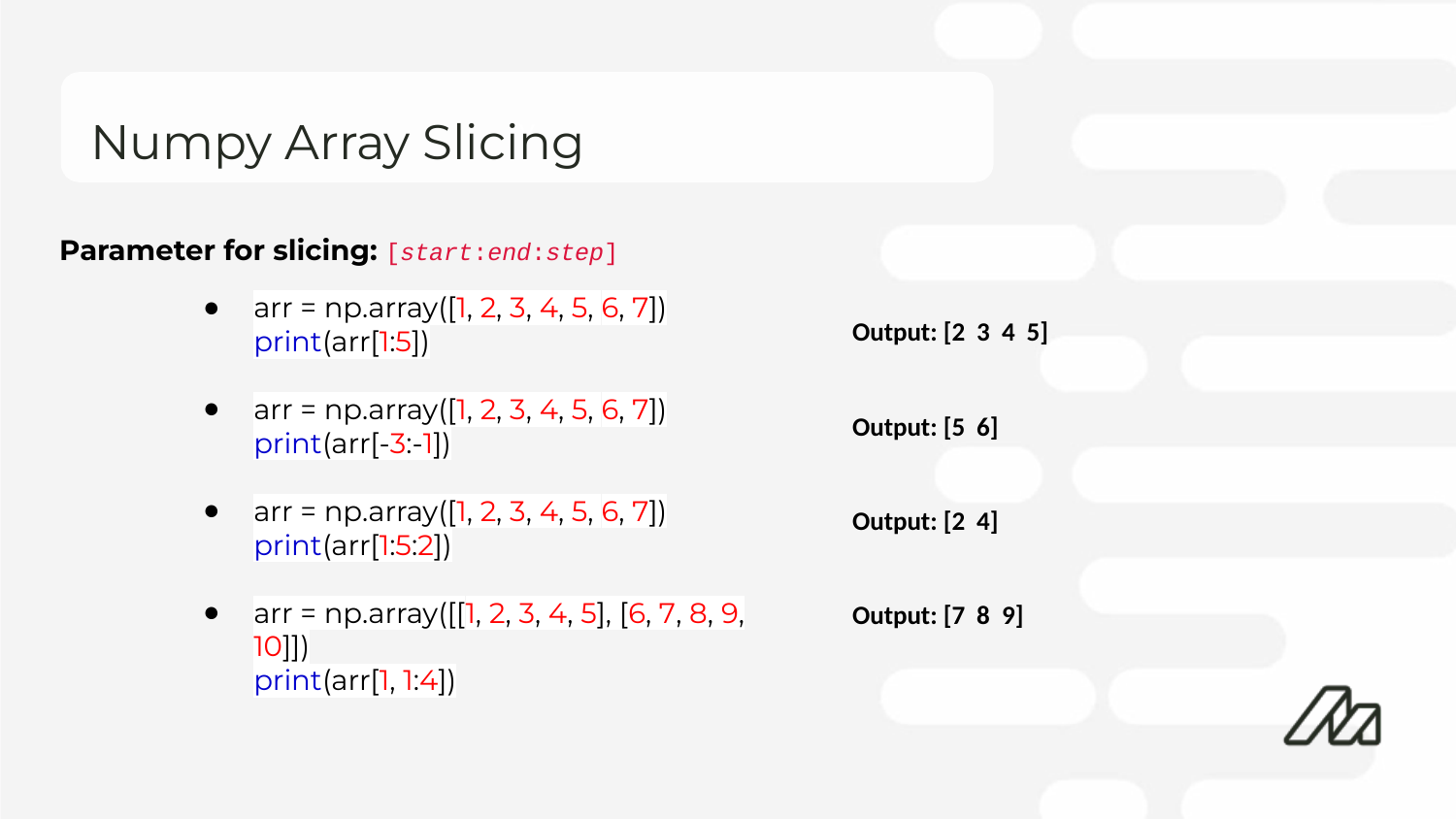

# Numpy Array Slicing
Parameter for slicing: [start:end:step]

arr = np.array([1, 2, 3, 4, 5, 6, 7])
print(arr[1:5])

arr = np.array([1, 2, 3, 4, 5, 6, 7])
print(arr[-3:-1])

arr = np.array([1, 2, 3, 4, 5, 6, 7])
print(arr[1:5:2])

arr = np.array([[1, 2, 3, 4, 5], [6, 7, 8, 9, 10]])
print(arr[1, 1:4])
Output: [2  3  4  5]

Output: [5  6]

Output: [2  4]

Output: [7  8  9]